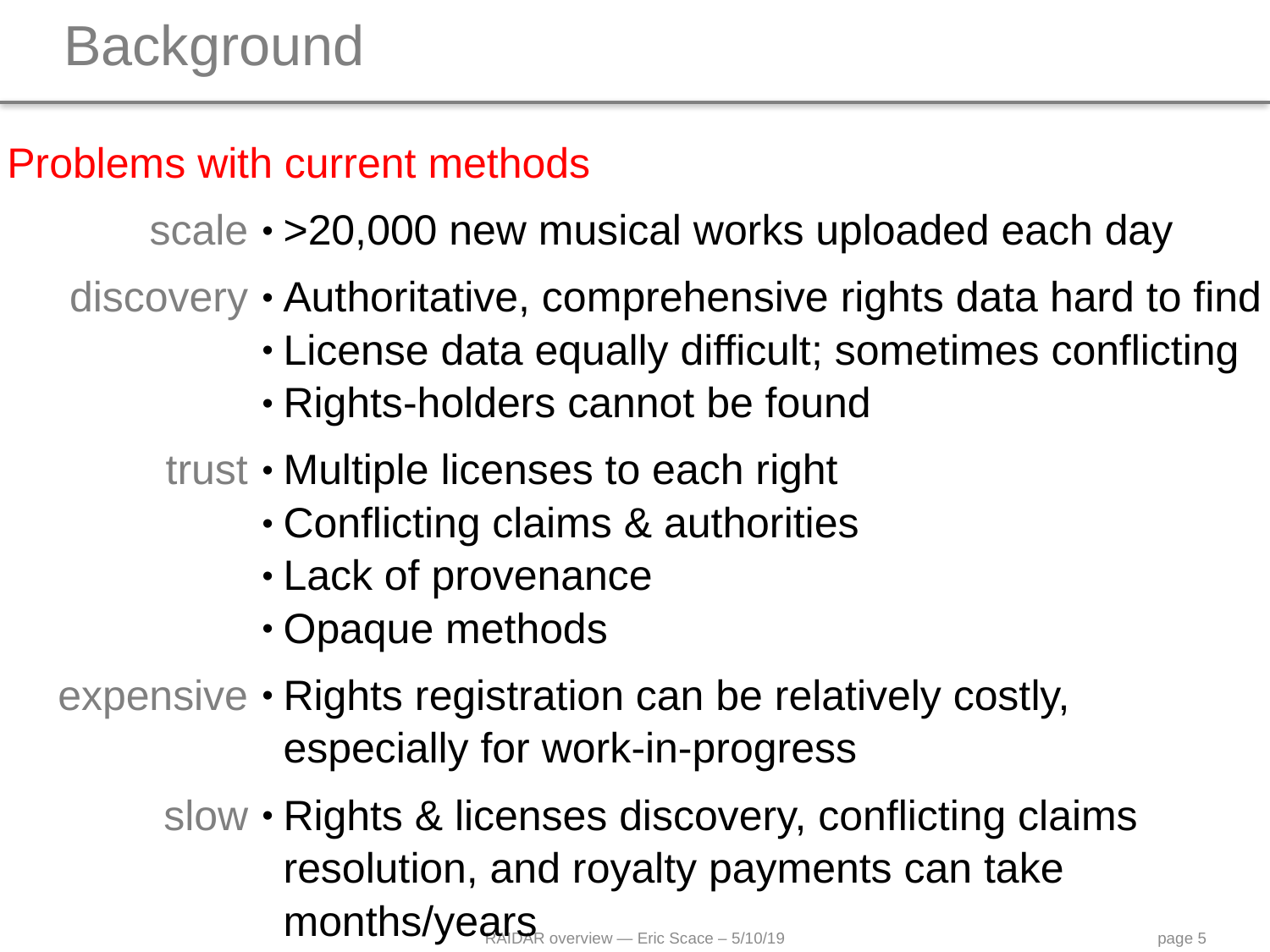

# Background
| Problems with current methods |  |
| --- | --- |
| scale | >20,000 new musical works uploaded each day |
| discovery | Authoritative, comprehensive rights data hard to find License data equally difficult; sometimes conflicting Rights-holders cannot be found |
| trust | Multiple licenses to each right Conflicting claims & authorities Lack of provenance Opaque methods |
| expensive | Rights registration can be relatively costly, especially for work-in-progress |
| slow | Rights & licenses discovery, conflicting claims resolution, and royalty payments can take months/years |